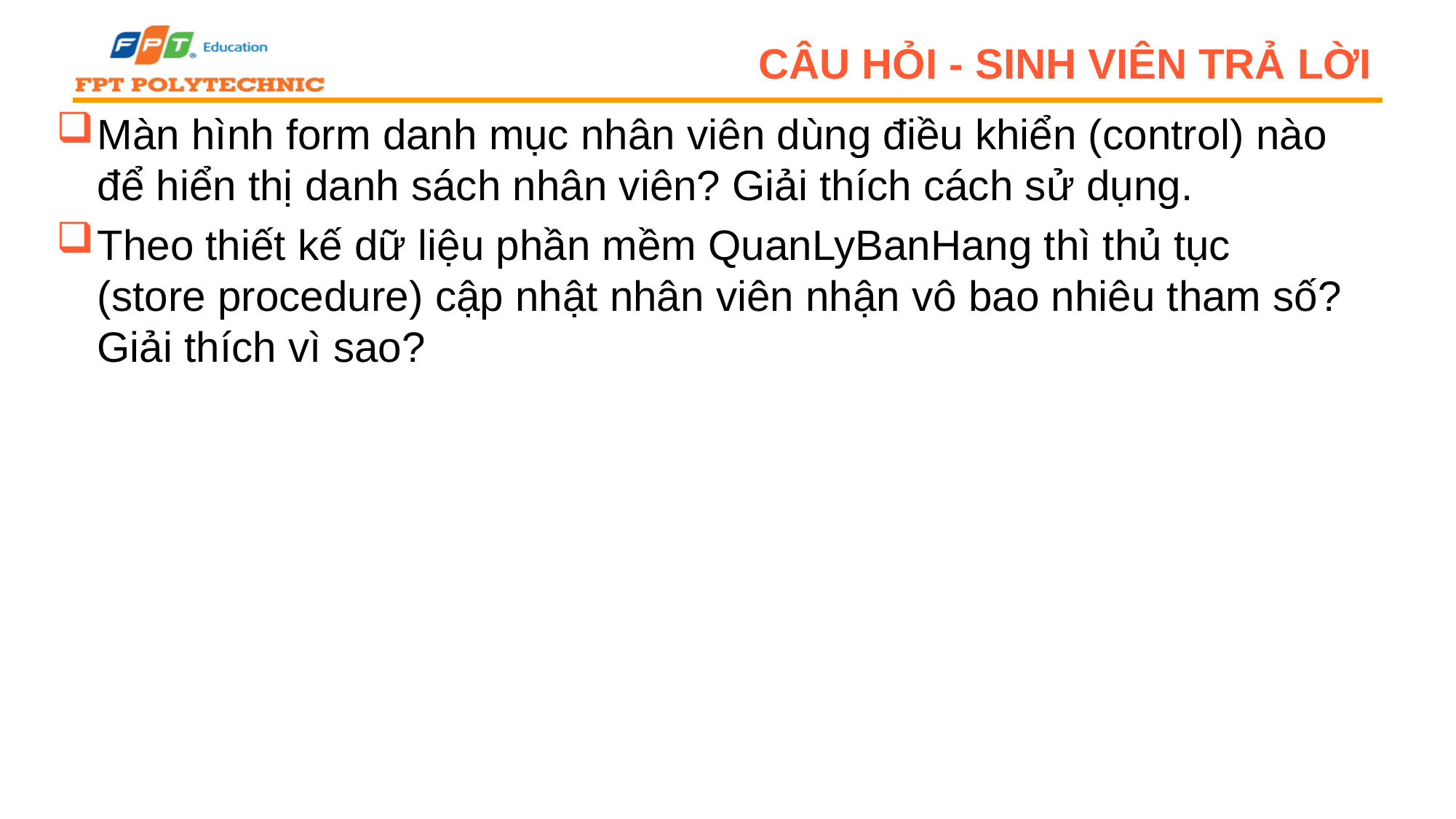

# Câu hỏi - sinh viên trả lời
Màn hình form danh mục nhân viên dùng điều khiển (control) nào để hiển thị danh sách nhân viên? Giải thích cách sử dụng.
Theo thiết kế dữ liệu phần mềm QuanLyBanHang thì thủ tục (store procedure) cập nhật nhân viên nhận vô bao nhiêu tham số? Giải thích vì sao?